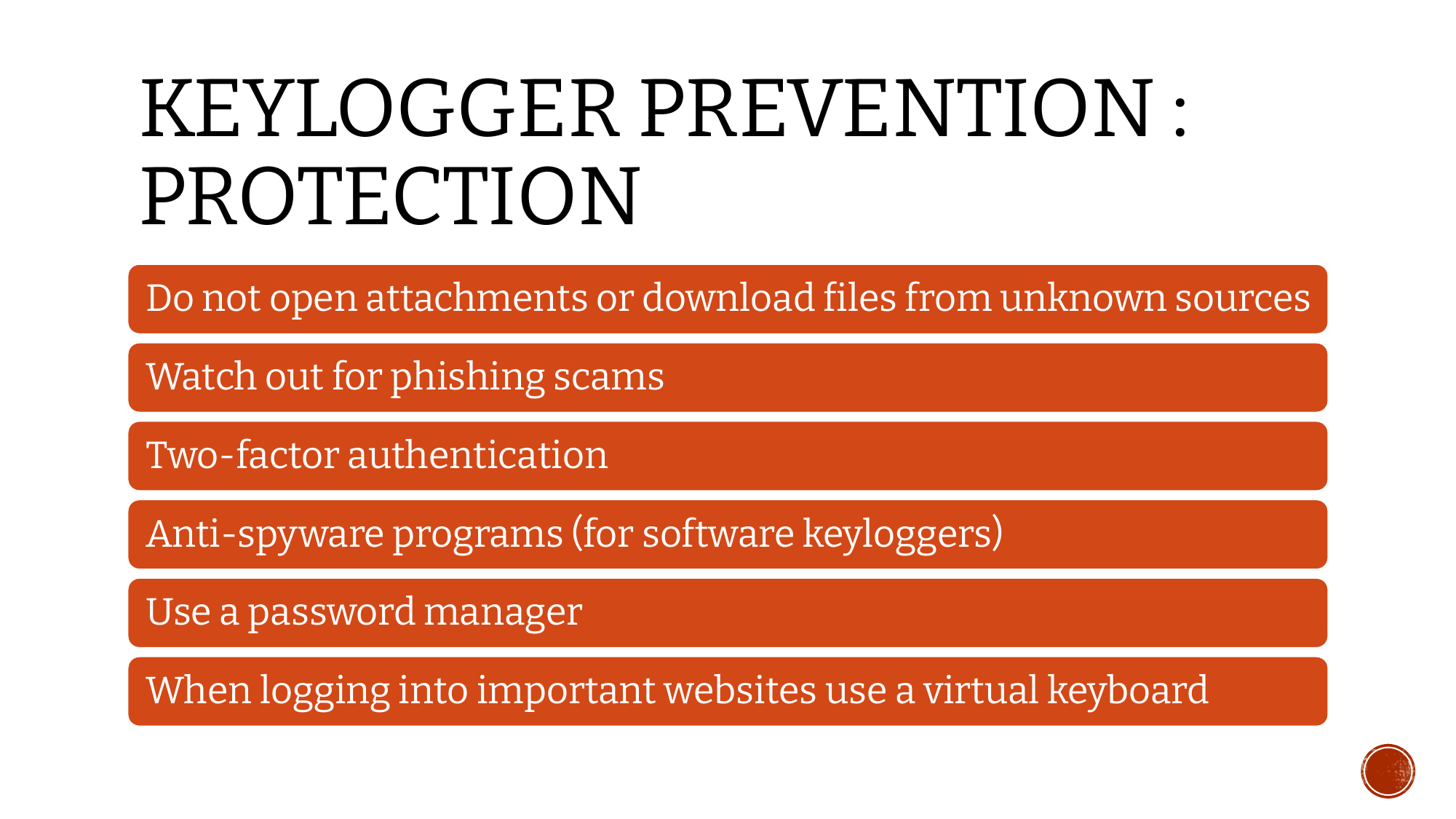

# Keylogger Prevention : Protection
Do not open attachments or download files from unknown sources
Watch out for phishing scams
Two-factor authentication
Anti-spyware programs (for software keyloggers)
Use a password manager
When logging into important websites use a virtual keyboard